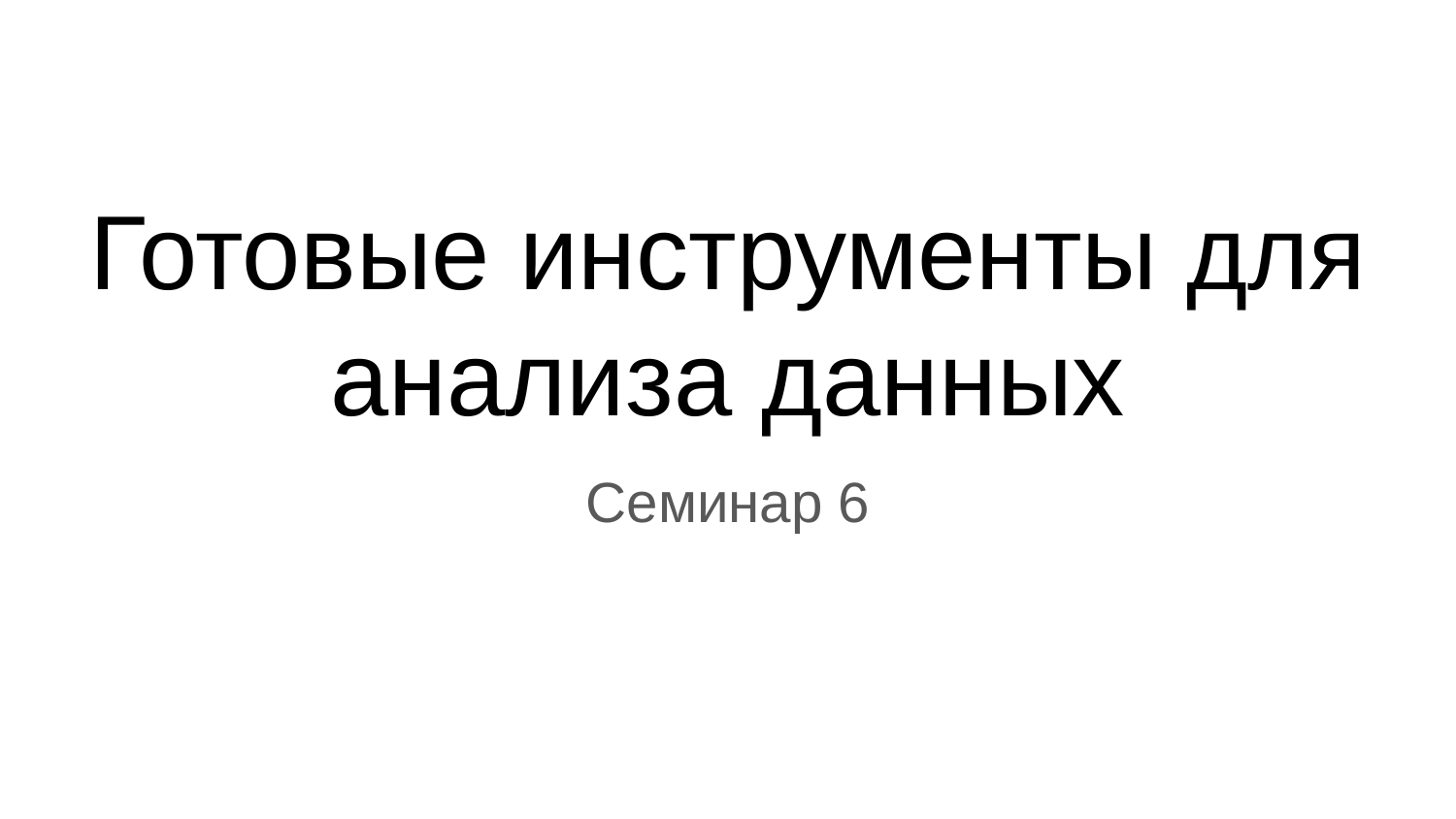

# Готовые инструменты для анализа данных
Семинар 6